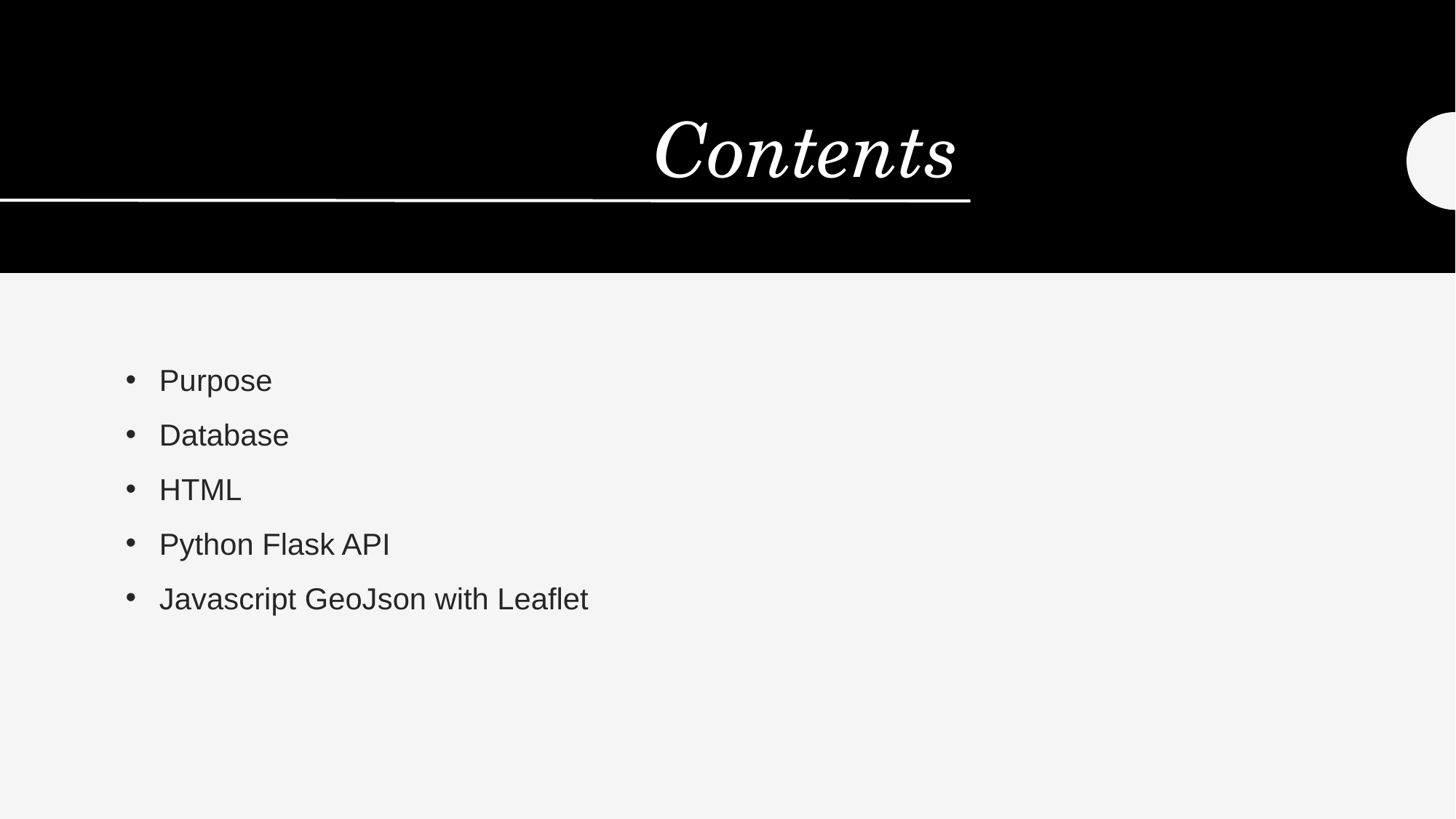

# Contents

Purpose
Database
HTML
Python Flask API
Javascript GeoJson with Leaflet